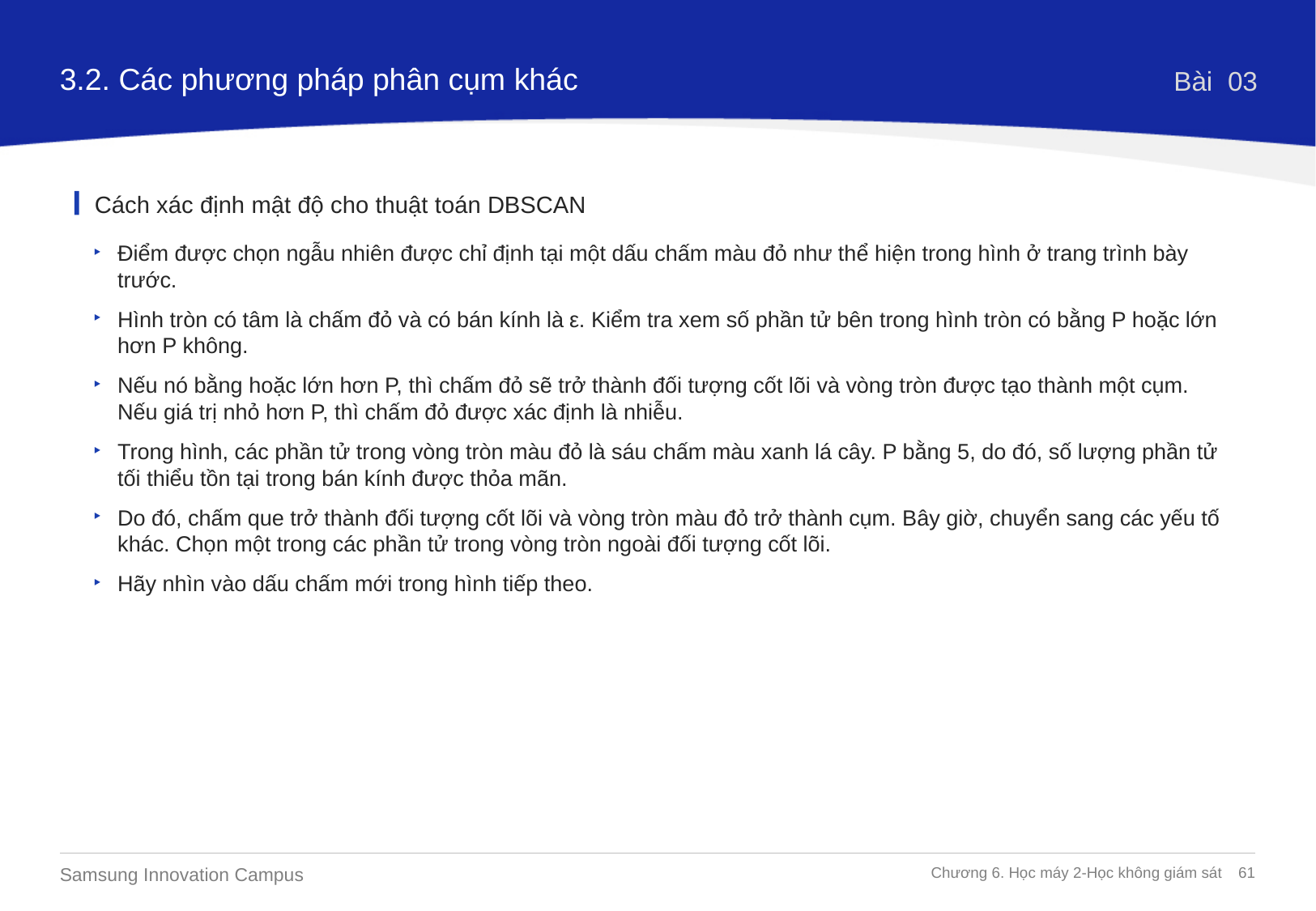

3.2. Các phương pháp phân cụm khác
Bài  03
Cách xác định mật độ cho thuật toán DBSCAN

Điểm được chọn ngẫu nhiên được chỉ định tại một dấu chấm màu đỏ như thể hiện trong hình ở trang trình bày trước.
Hình tròn có tâm là chấm đỏ và có bán kính là ε. Kiểm tra xem số phần tử bên trong hình tròn có bằng P hoặc lớn hơn P không.
Nếu nó bằng hoặc lớn hơn P, thì chấm đỏ sẽ trở thành đối tượng cốt lõi và vòng tròn được tạo thành một cụm. Nếu giá trị nhỏ hơn P, thì chấm đỏ được xác định là nhiễu.
Trong hình, các phần tử trong vòng tròn màu đỏ là sáu chấm màu xanh lá cây. P bằng 5, do đó, số lượng phần tử tối thiểu tồn tại trong bán kính được thỏa mãn.
Do đó, chấm que trở thành đối tượng cốt lõi và vòng tròn màu đỏ trở thành cụm. Bây giờ, chuyển sang các yếu tố khác. Chọn một trong các phần tử trong vòng tròn ngoài đối tượng cốt lõi.
Hãy nhìn vào dấu chấm mới trong hình tiếp theo.